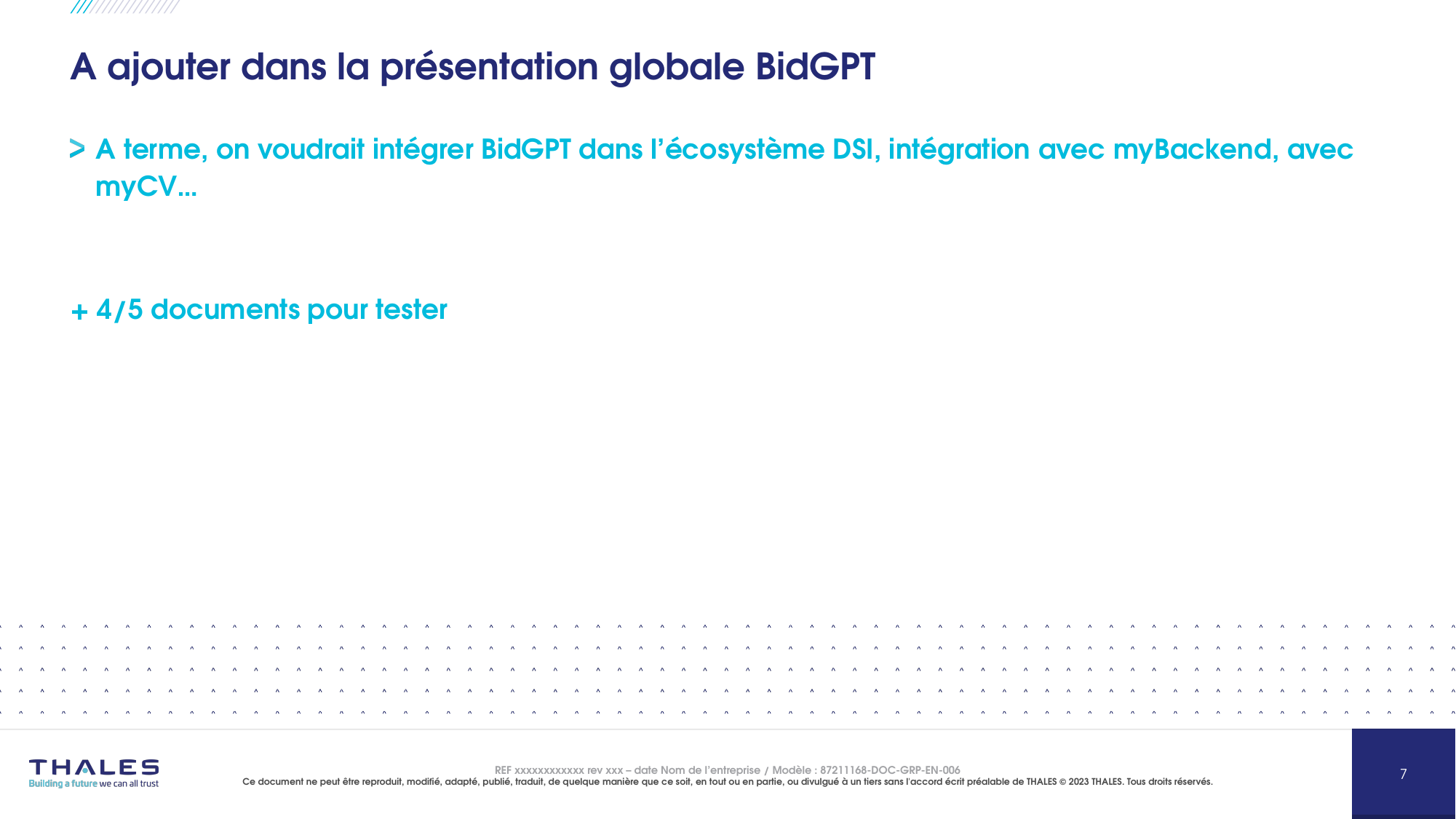

# A ajouter dans la présentation globale BidGPT
A terme, on voudrait intégrer BidGPT dans l’écosystème DSI, intégration avec myBackend, avec myCV…

+ 4/5 documents pour tester